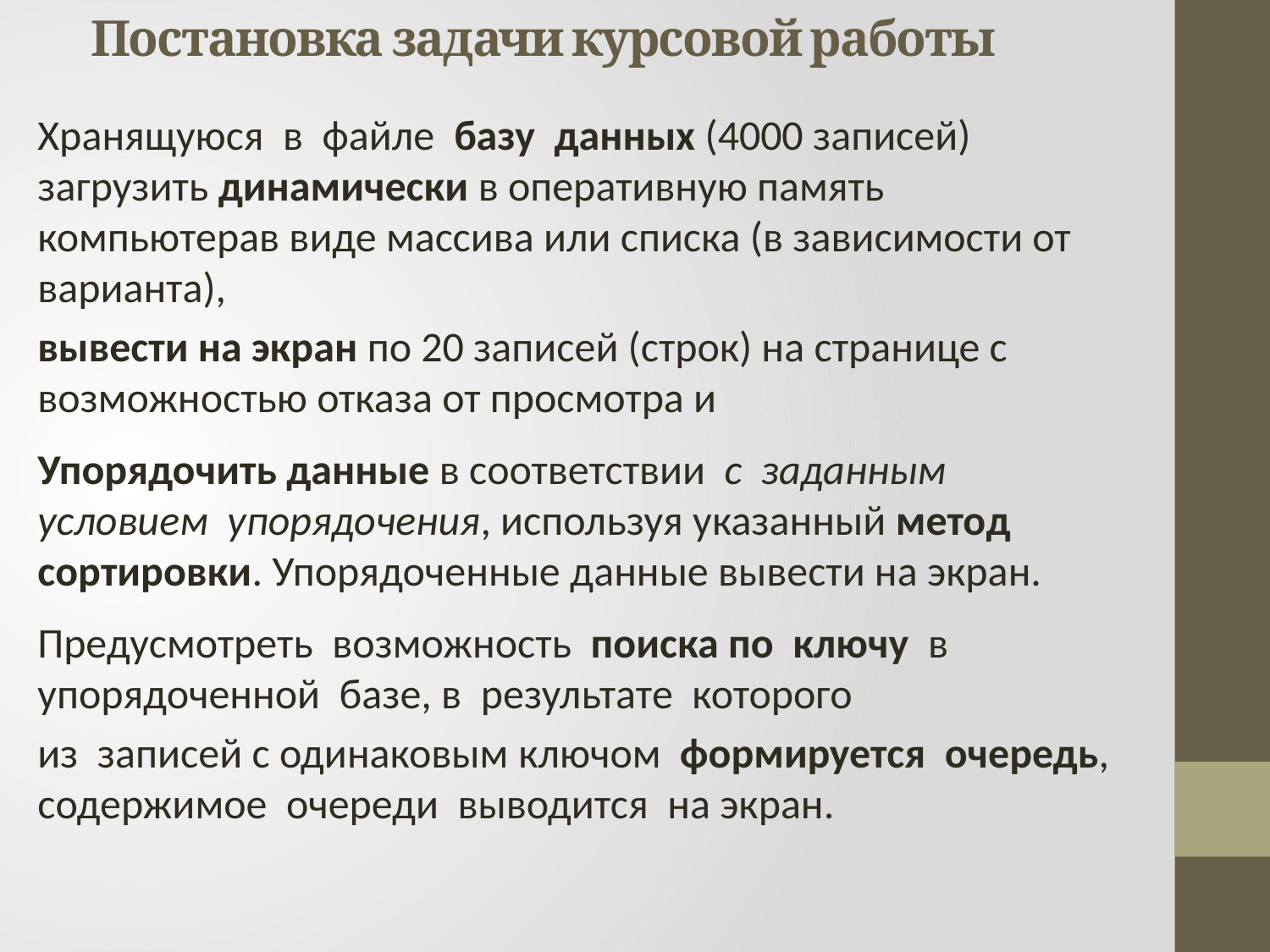

Хранящуюся  в  файле  базу  данных (4000 записей) загрузить динамически в оперативную память компьютерав виде массива или списка (в зависимости от варианта),
вывести на экран по 20 записей (строк) на странице с возможностью отказа от просмотра и
Упорядочить данные в соответствии  с  заданным  условием  упорядочения, используя указанный метод сортировки. Упорядоченные данные вывести на экран.
Предусмотреть  возможность  поиска по  ключу  в упорядоченной  базе, в  результате  которого
из  записей с одинаковым ключом  формируется  очередь, содержимое  очереди  выводится  на экран.

# Постановка задачи курсовой работы